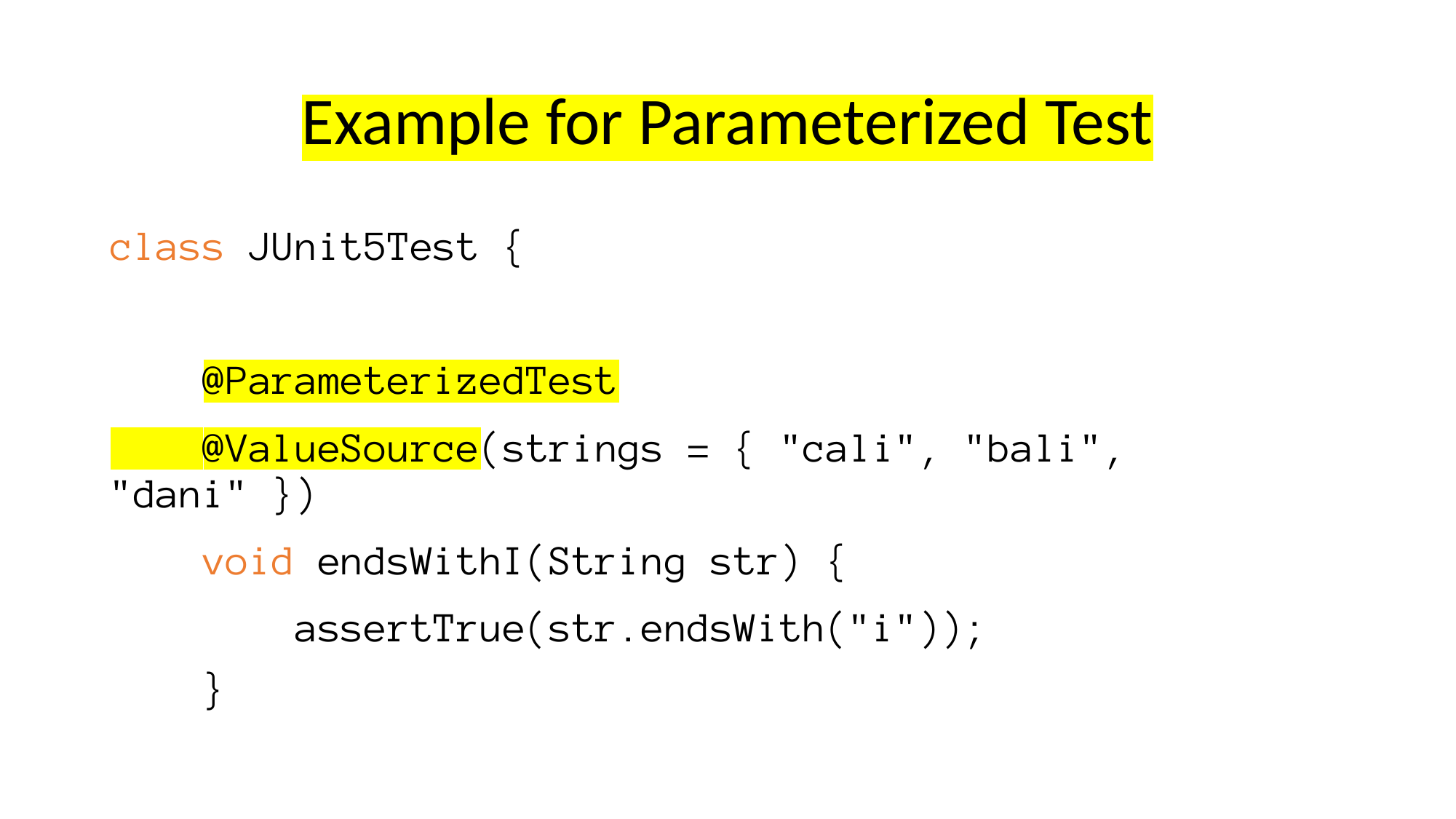

# Example for Parameterized Test
class JUnit5Test {

    @ParameterizedTest
    @ValueSource(strings = { "cali", "bali", "dani" })
    void endsWithI(String str) {
        assertTrue(str.endsWith("i"));
    }